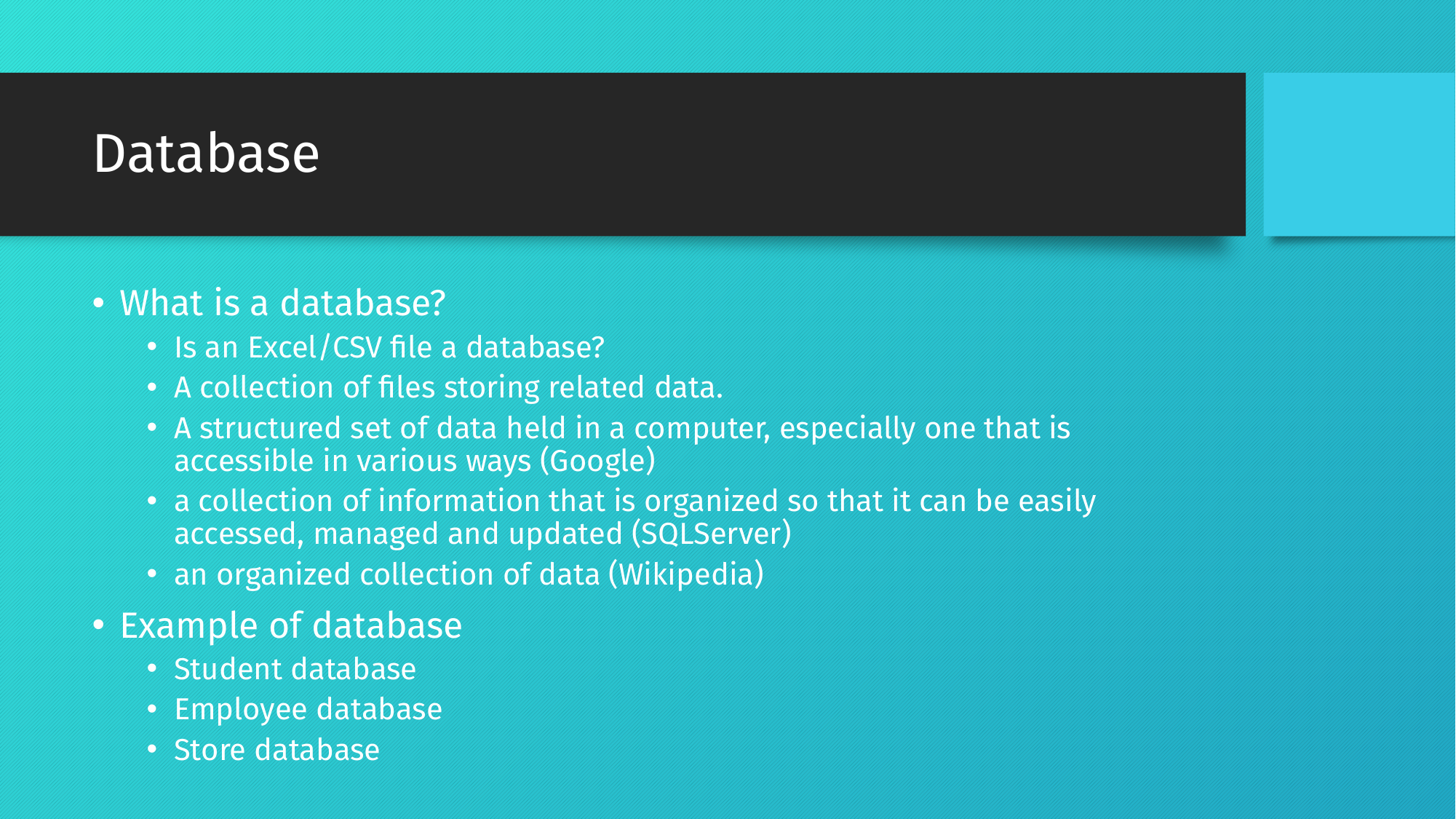

# Database
What is a database?
Is an Excel/CSV file a database?
A collection of files storing related data.
A structured set of data held in a computer, especially one that is accessible in various ways (Google)
a collection of information that is organized so that it can be easily accessed, managed and updated (SQLServer)
an organized collection of data (Wikipedia)
Example of database
Student database
Employee database
Store database